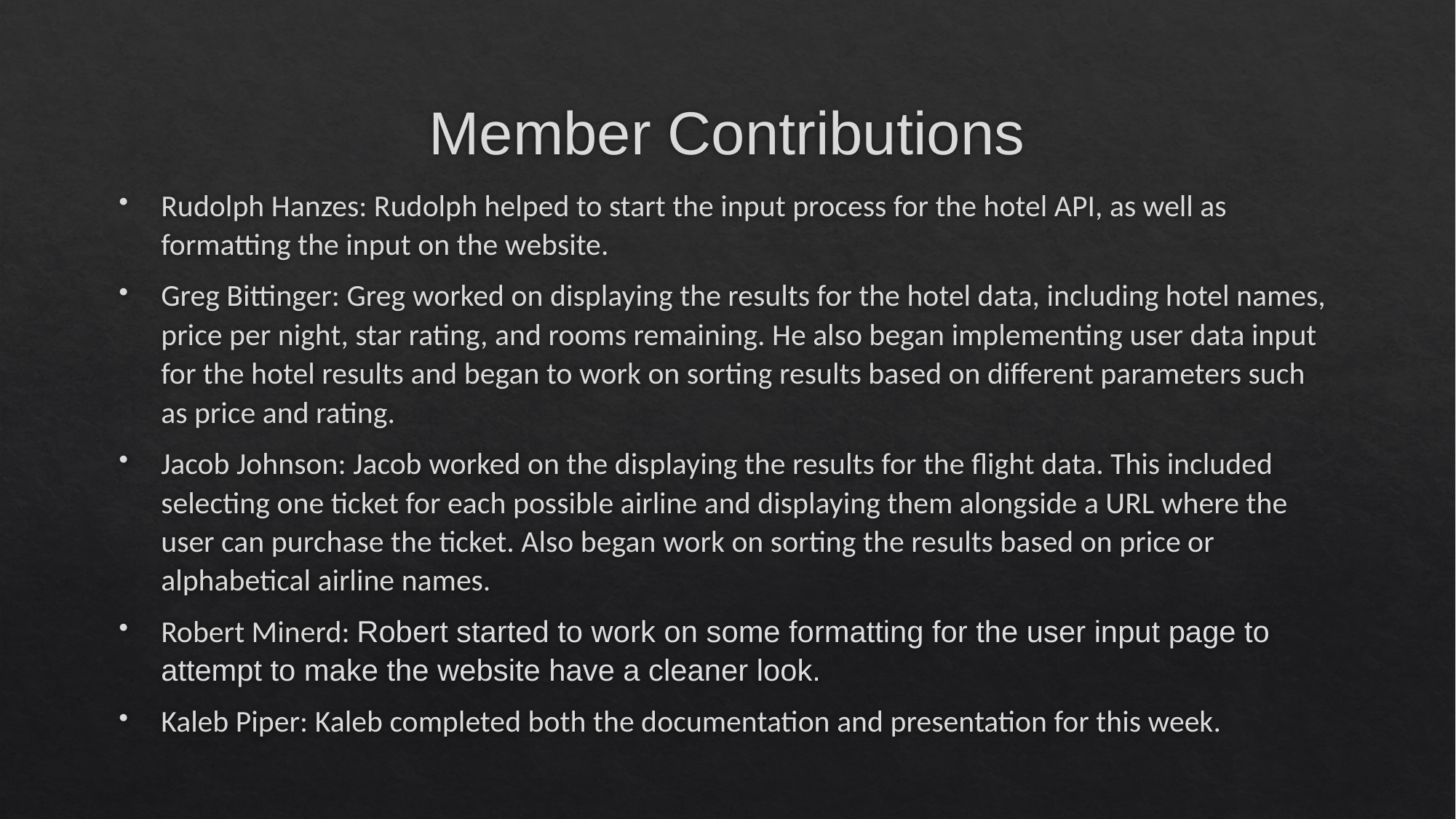

# Member Contributions
Rudolph Hanzes: Rudolph helped to start the input process for the hotel API, as well as formatting the input on the website.
Greg Bittinger: Greg worked on displaying the results for the hotel data, including hotel names, price per night, star rating, and rooms remaining. He also began implementing user data input for the hotel results and began to work on sorting results based on different parameters such as price and rating.
Jacob Johnson: Jacob worked on the displaying the results for the flight data. This included selecting one ticket for each possible airline and displaying them alongside a URL where the user can purchase the ticket. Also began work on sorting the results based on price or alphabetical airline names.
Robert Minerd: Robert started to work on some formatting for the user input page to attempt to make the website have a cleaner look.
Kaleb Piper: Kaleb completed both the documentation and presentation for this week.